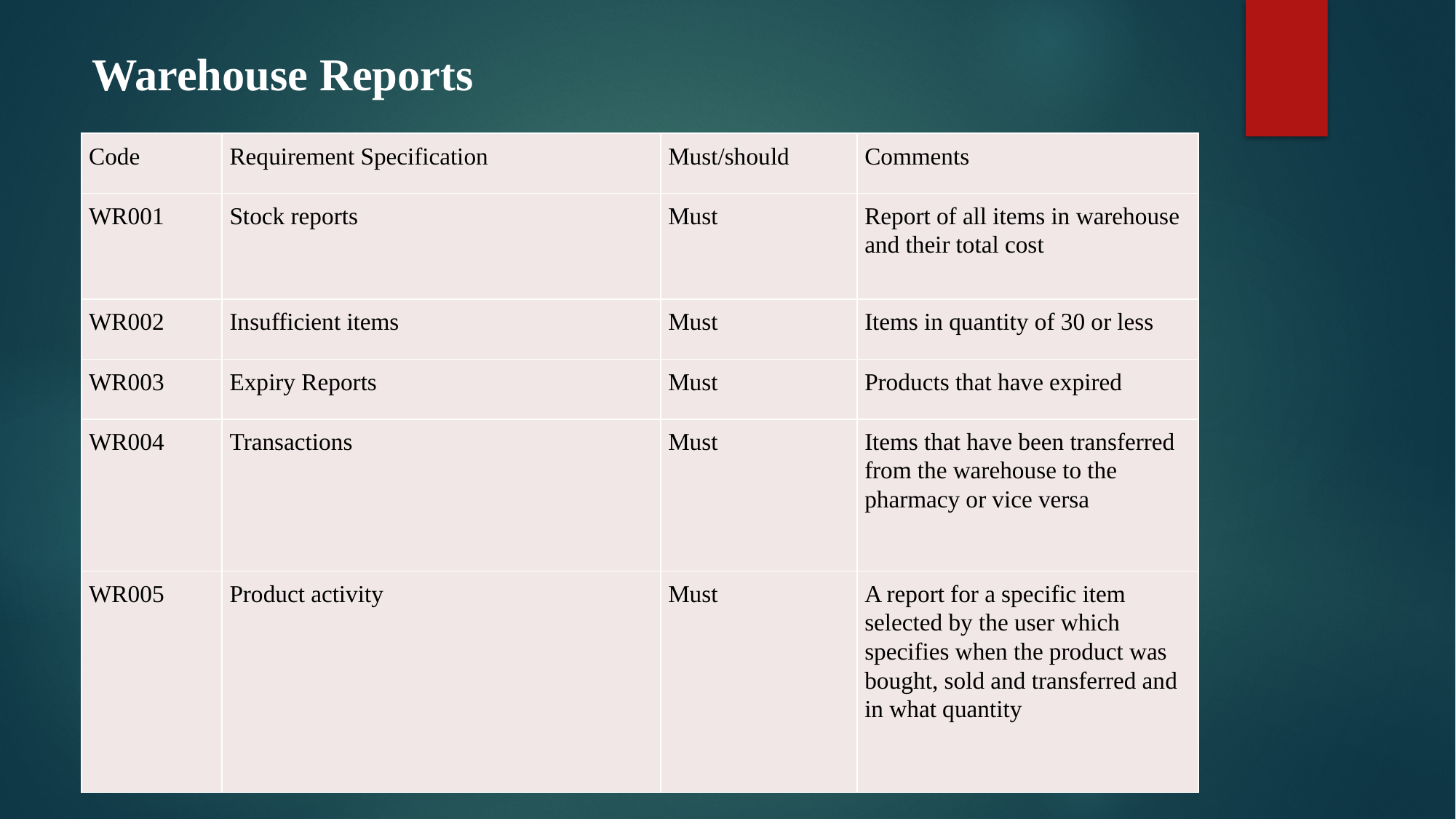

# .
Warehouse Reports
| Code | Requirement Specification | Must/should | Comments |
| --- | --- | --- | --- |
| WR001 | Stock reports | Must | Report of all items in warehouse and their total cost |
| WR002 | Insufficient items | Must | Items in quantity of 30 or less |
| WR003 | Expiry Reports | Must | Products that have expired |
| WR004 | Transactions | Must | Items that have been transferred from the warehouse to the pharmacy or vice versa |
| WR005 | Product activity | Must | A report for a specific item selected by the user which specifies when the product was bought, sold and transferred and in what quantity |